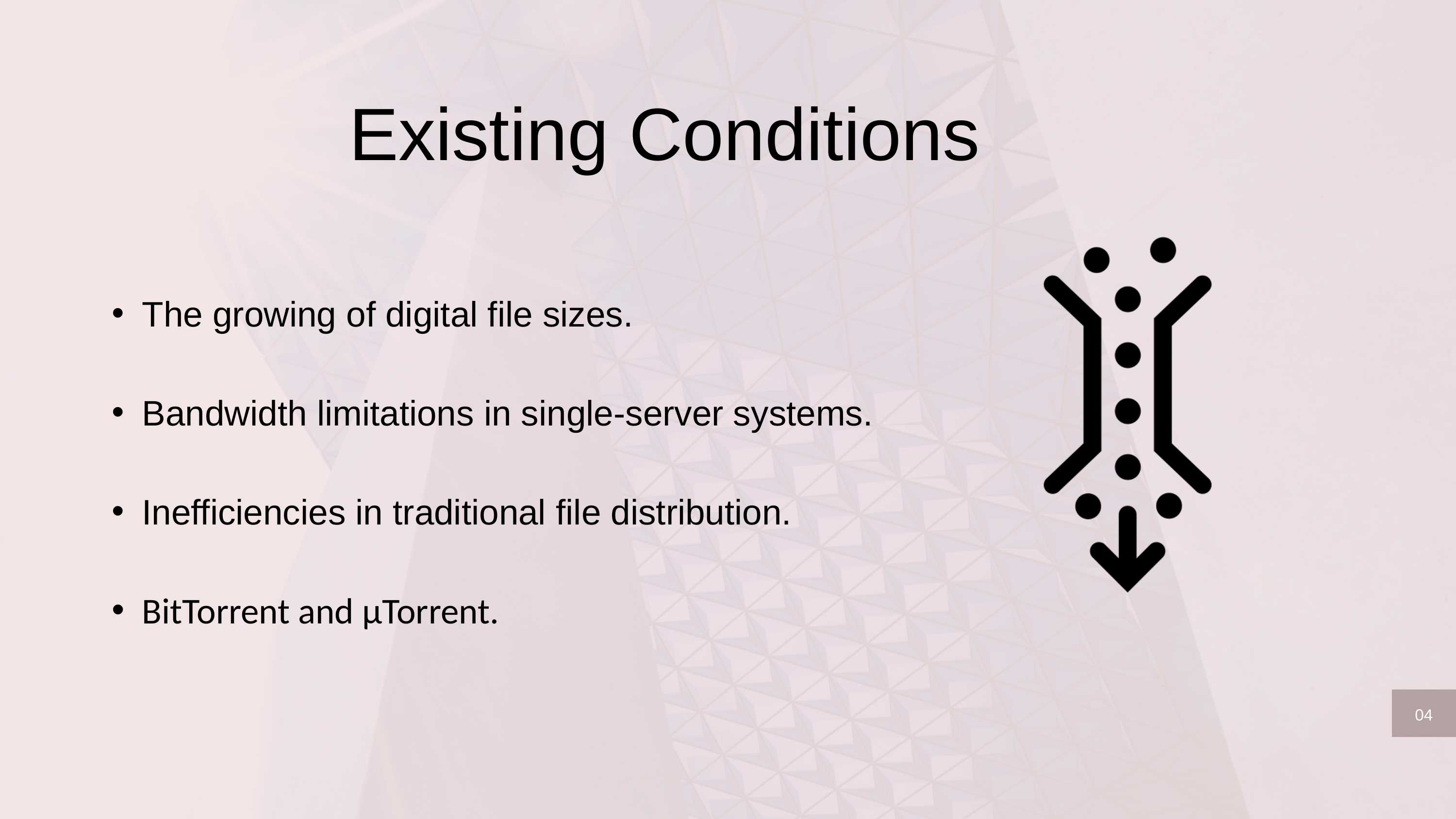

Existing Conditions

The growing of digital file sizes.

Bandwidth limitations in single-server systems.

Inefficiencies in traditional file distribution.

BitTorrent and µTorrent.

04